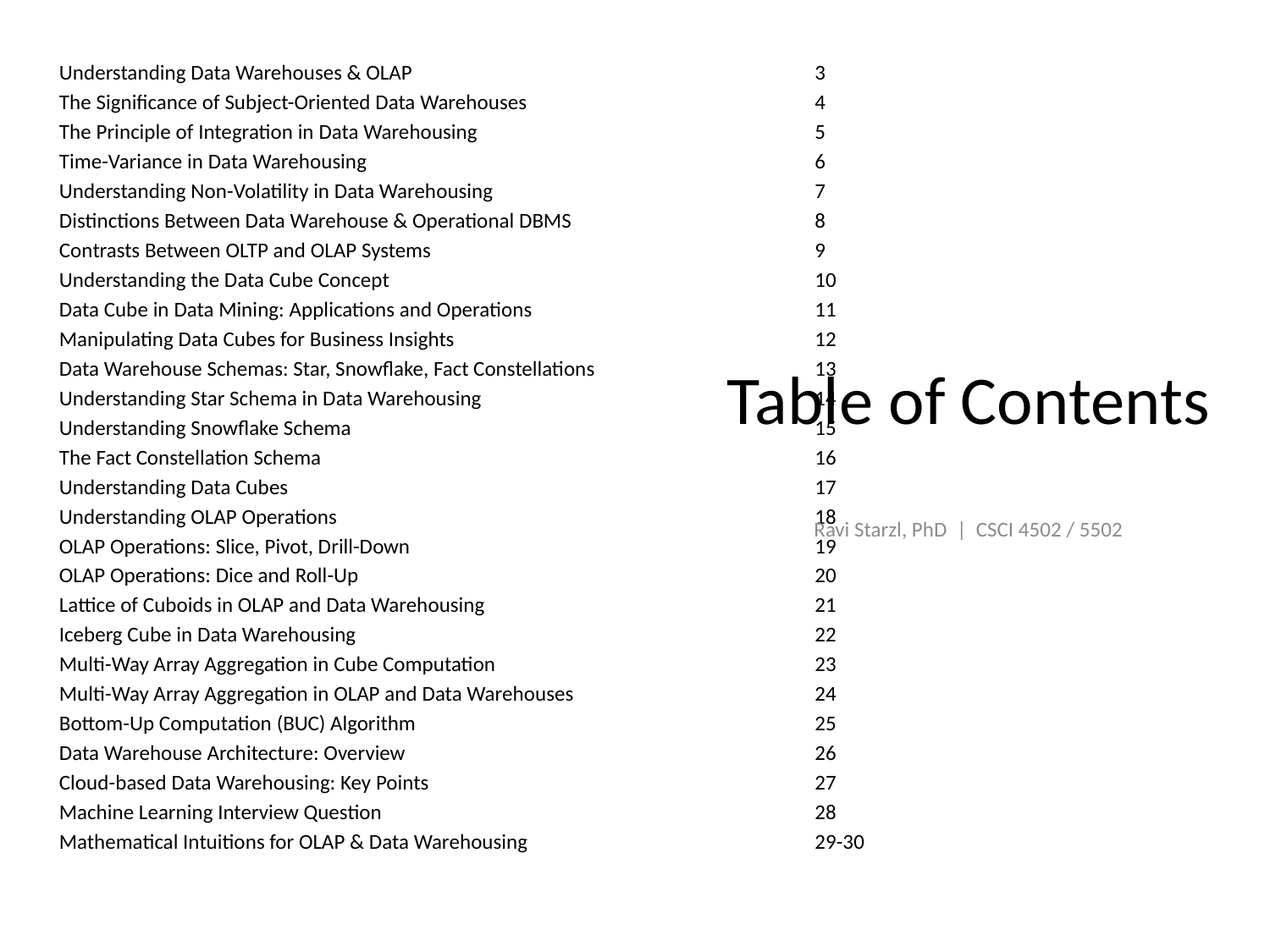

Understanding Data Warehouses & OLAP
The Significance of Subject-Oriented Data Warehouses
The Principle of Integration in Data Warehousing
Time-Variance in Data Warehousing
Understanding Non-Volatility in Data Warehousing
Distinctions Between Data Warehouse & Operational DBMS
Contrasts Between OLTP and OLAP Systems
Understanding the Data Cube Concept
Data Cube in Data Mining: Applications and Operations
Manipulating Data Cubes for Business Insights
Data Warehouse Schemas: Star, Snowflake, Fact Constellations
Understanding Star Schema in Data Warehousing
Understanding Snowflake Schema
The Fact Constellation Schema
Understanding Data Cubes
Understanding OLAP Operations
OLAP Operations: Slice, Pivot, Drill-Down
OLAP Operations: Dice and Roll-Up
Lattice of Cuboids in OLAP and Data Warehousing
Iceberg Cube in Data Warehousing
Multi-Way Array Aggregation in Cube Computation
Multi-Way Array Aggregation in OLAP and Data Warehouses
Bottom-Up Computation (BUC) Algorithm
Data Warehouse Architecture: Overview
Cloud-based Data Warehousing: Key Points
Machine Learning Interview Question
Mathematical Intuitions for OLAP & Data Warehousing

	3
	4
	5
	6
	7
	8
	9
	10
	11
	12
	13
	14
	15
	16
	17
	18
	19
	20
	21
	22
	23
	24
	25
	26
	27
	28
	29-30

# Table of Contents
Ravi Starzl, PhD  |  CSCI 4502 / 5502